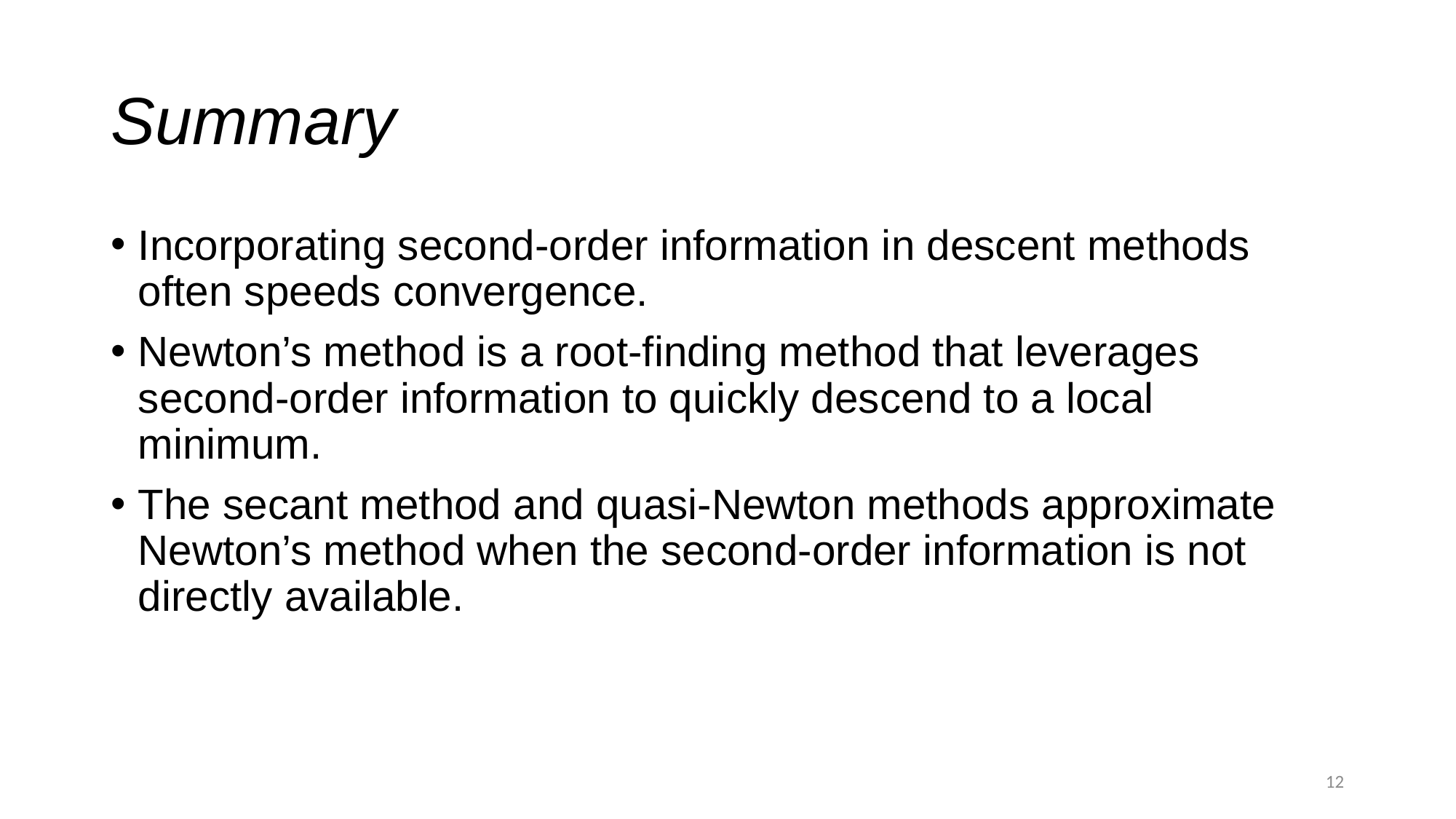

# Summary
Incorporating second-order information in descent methods often speeds convergence.
Newton’s method is a root-finding method that leverages second-order information to quickly descend to a local minimum.
The secant method and quasi-Newton methods approximate Newton’s method when the second-order information is not directly available.
12